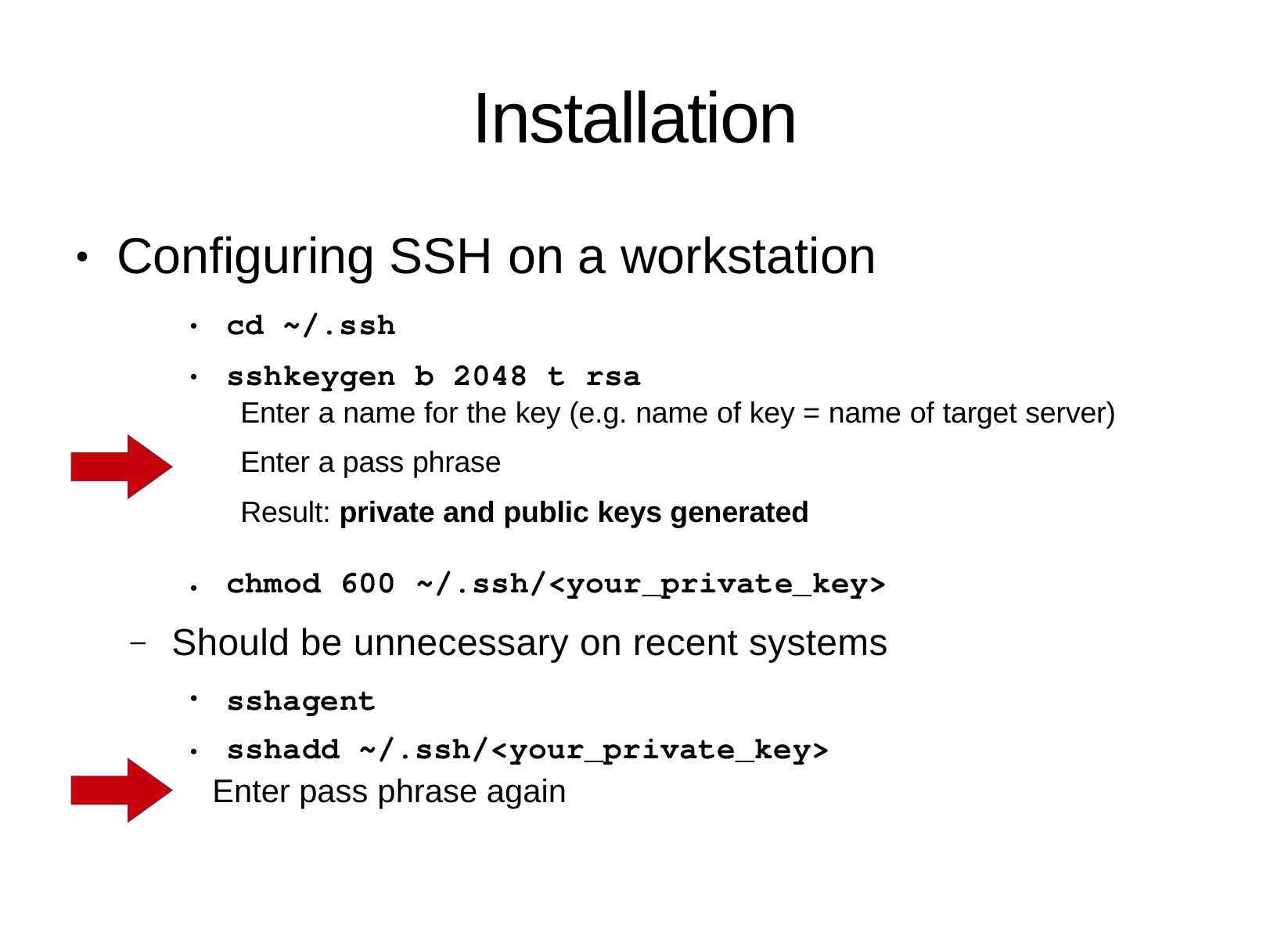

# Installation
Configuring SSH on a workstation
●
cd ~/.ssh
●
ssh­keygen ­b 2048 ­t rsa
Enter a name for the key (e.g. name of key = name of target server)
Enter a pass phrase
Result: private and public keys generated

chmod 600 ~/.ssh/<your_private_key>
●

●
Should be unnecessary on recent systems
–
ssh­agent
ssh­add ~/.ssh/<your_private_key>
Enter pass phrase again
●

11